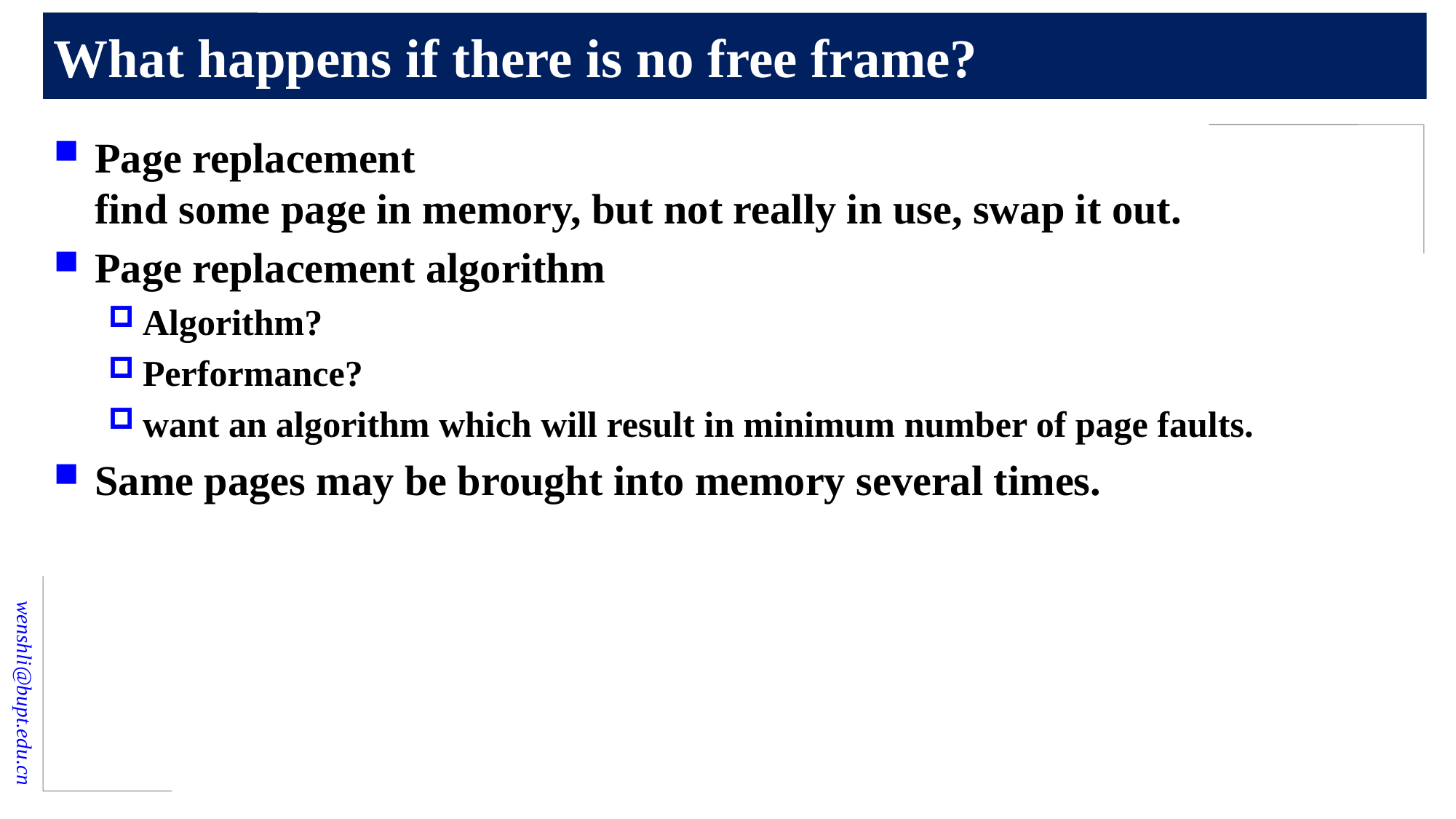

# What happens if there is no free frame?
Page replacement
find some page in memory, but not really in use, swap it out.
Page replacement algorithm
Algorithm?
Performance?
want an algorithm which will result in minimum number of page faults.
Same pages may be brought into memory several times.
14